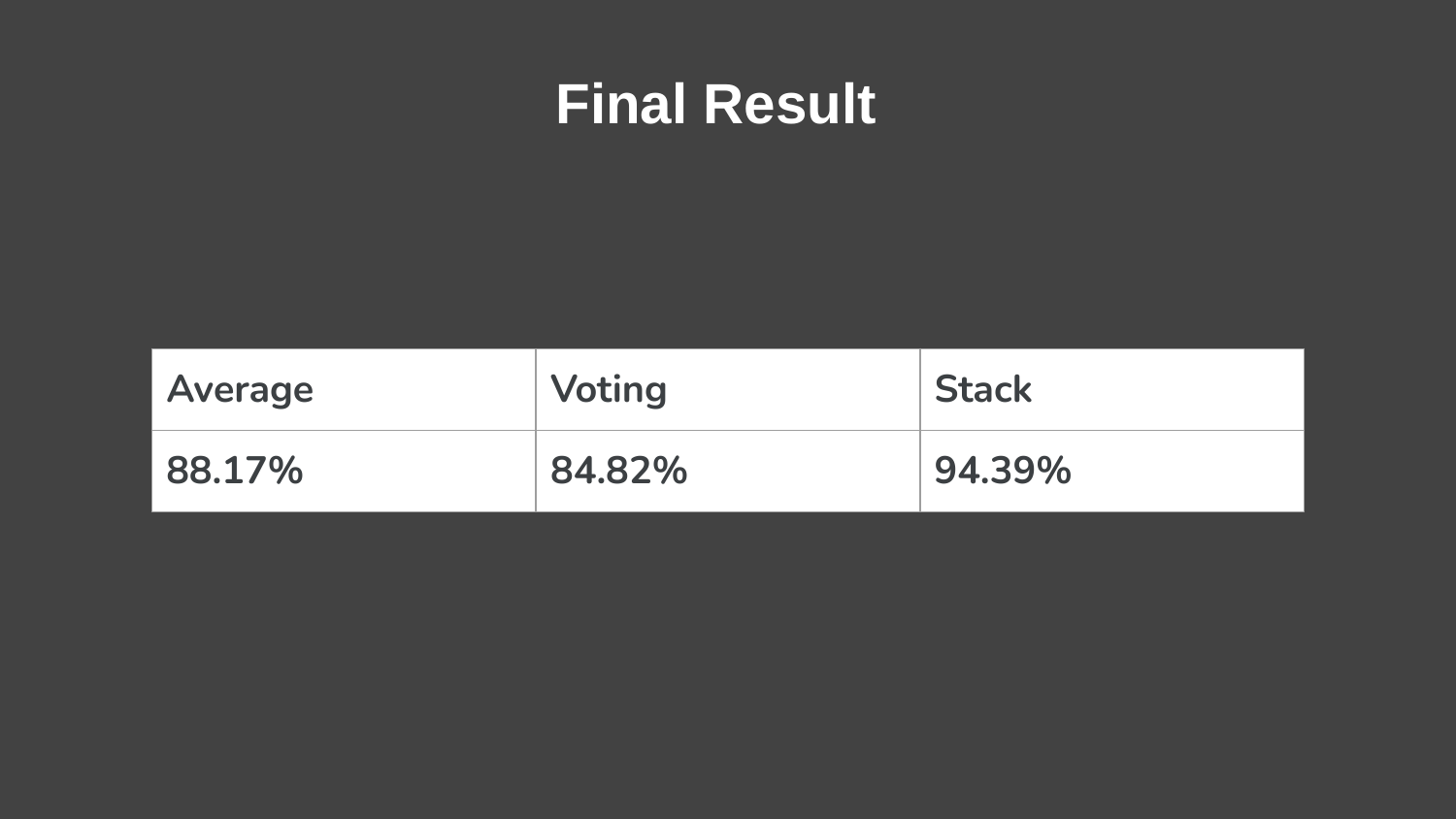

# Final Result
| Average | Voting | Stack |
| --- | --- | --- |
| 88.17% | 84.82% | 94.39% |